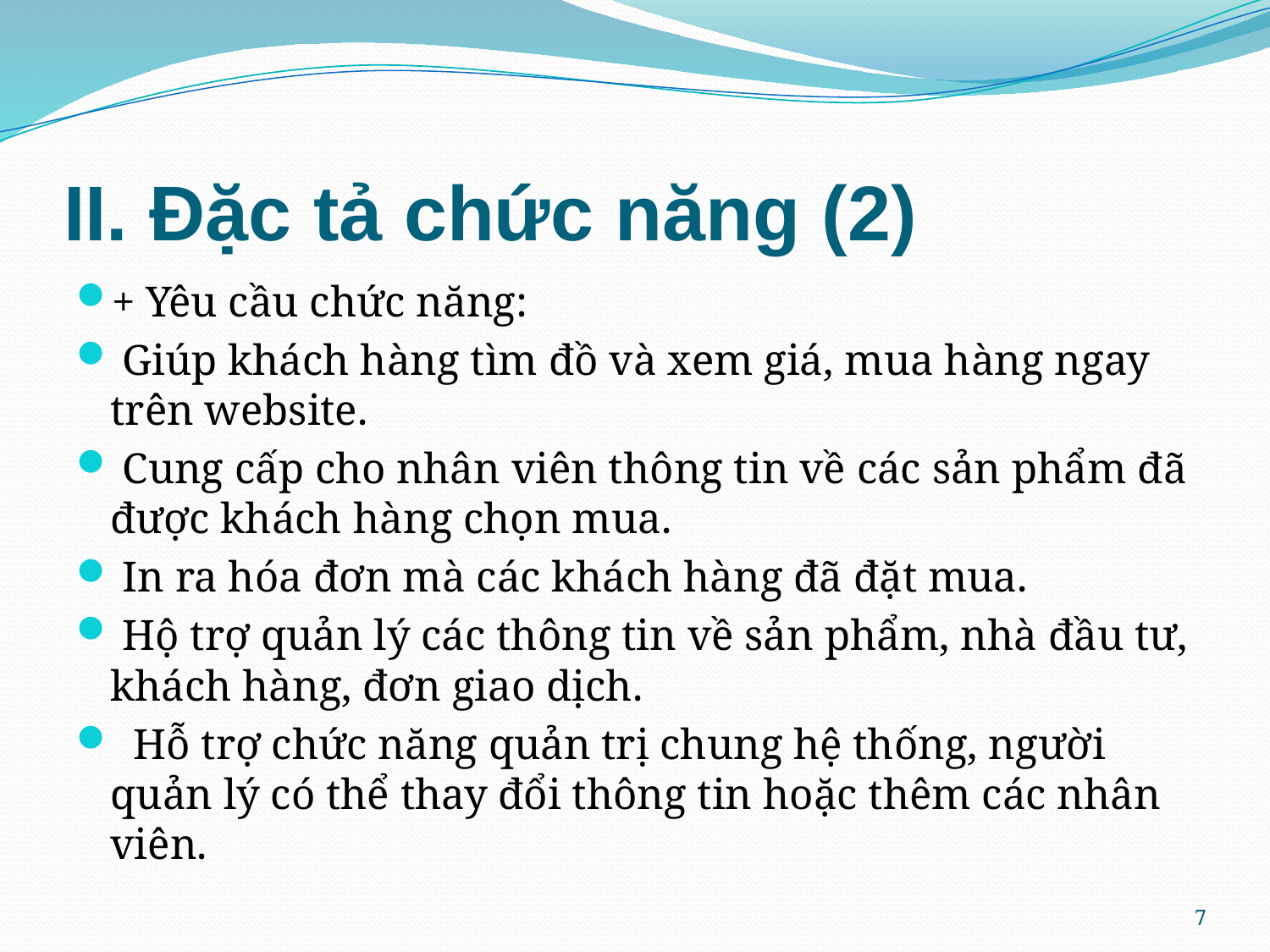

# II. Đặc tả chức năng (2)
+ Yêu cầu chức năng:
 Giúp khách hàng tìm đồ và xem giá, mua hàng ngay trên website.
 Cung cấp cho nhân viên thông tin về các sản phẩm đã được khách hàng chọn mua.
 In ra hóa đơn mà các khách hàng đã đặt mua.
 Hộ trợ quản lý các thông tin về sản phẩm, nhà đầu tư, khách hàng, đơn giao dịch.
  Hỗ trợ chức năng quản trị chung hệ thống, người quản lý có thể thay đổi thông tin hoặc thêm các nhân viên.

7